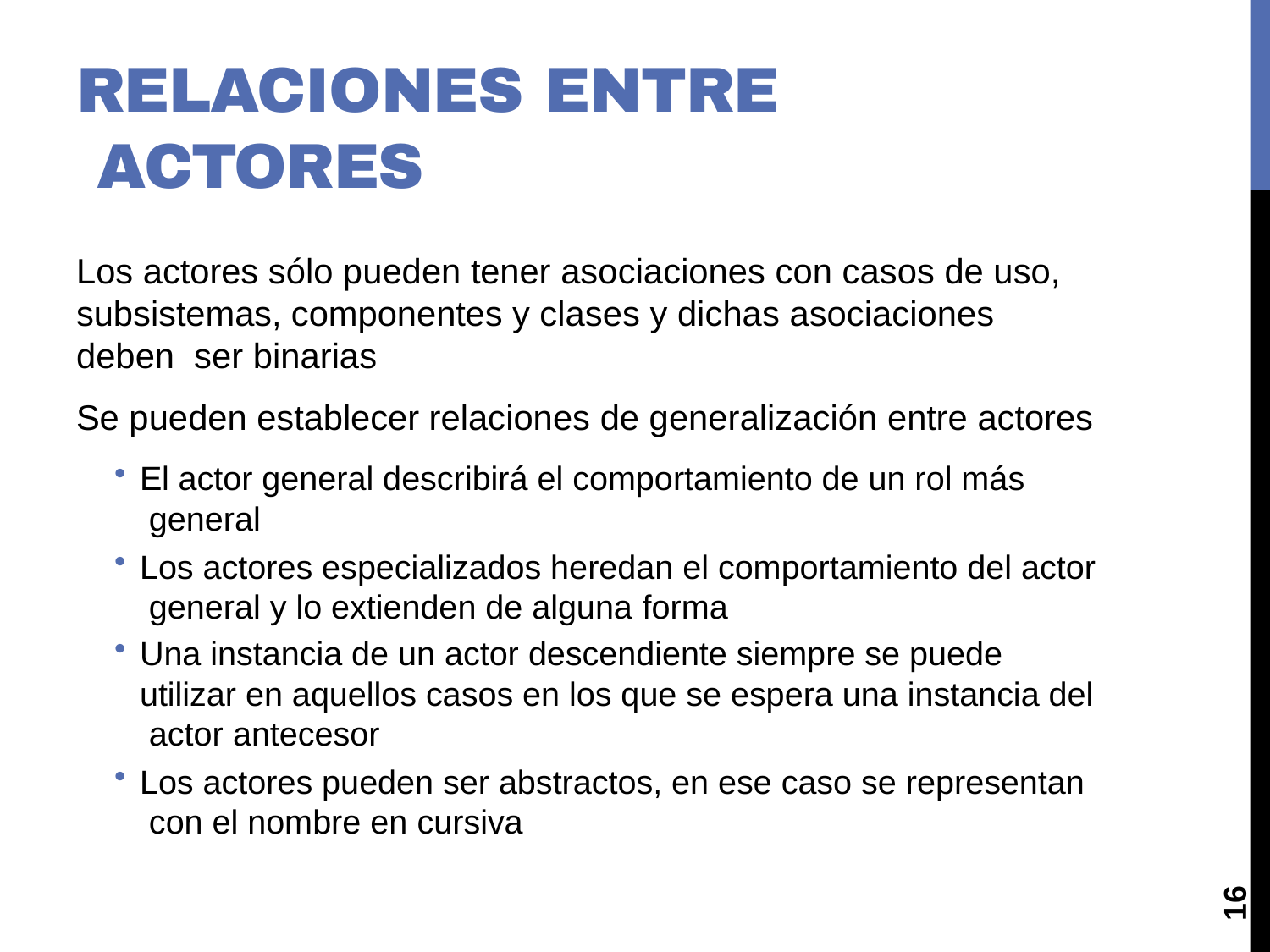

# RELACIONES ENTRE  ACTORES
Los actores sólo pueden tener asociaciones con casos de uso,  subsistemas, componentes y clases y dichas asociaciones deben  ser binarias
Se pueden establecer relaciones de generalización entre actores
El actor general describirá el comportamiento de un rol más  general
Los actores especializados heredan el comportamiento del actor  general y lo extienden de alguna forma
Una instancia de un actor descendiente siempre se puede  utilizar en aquellos casos en los que se espera una instancia del  actor antecesor
Los actores pueden ser abstractos, en ese caso se representan  con el nombre en cursiva
16